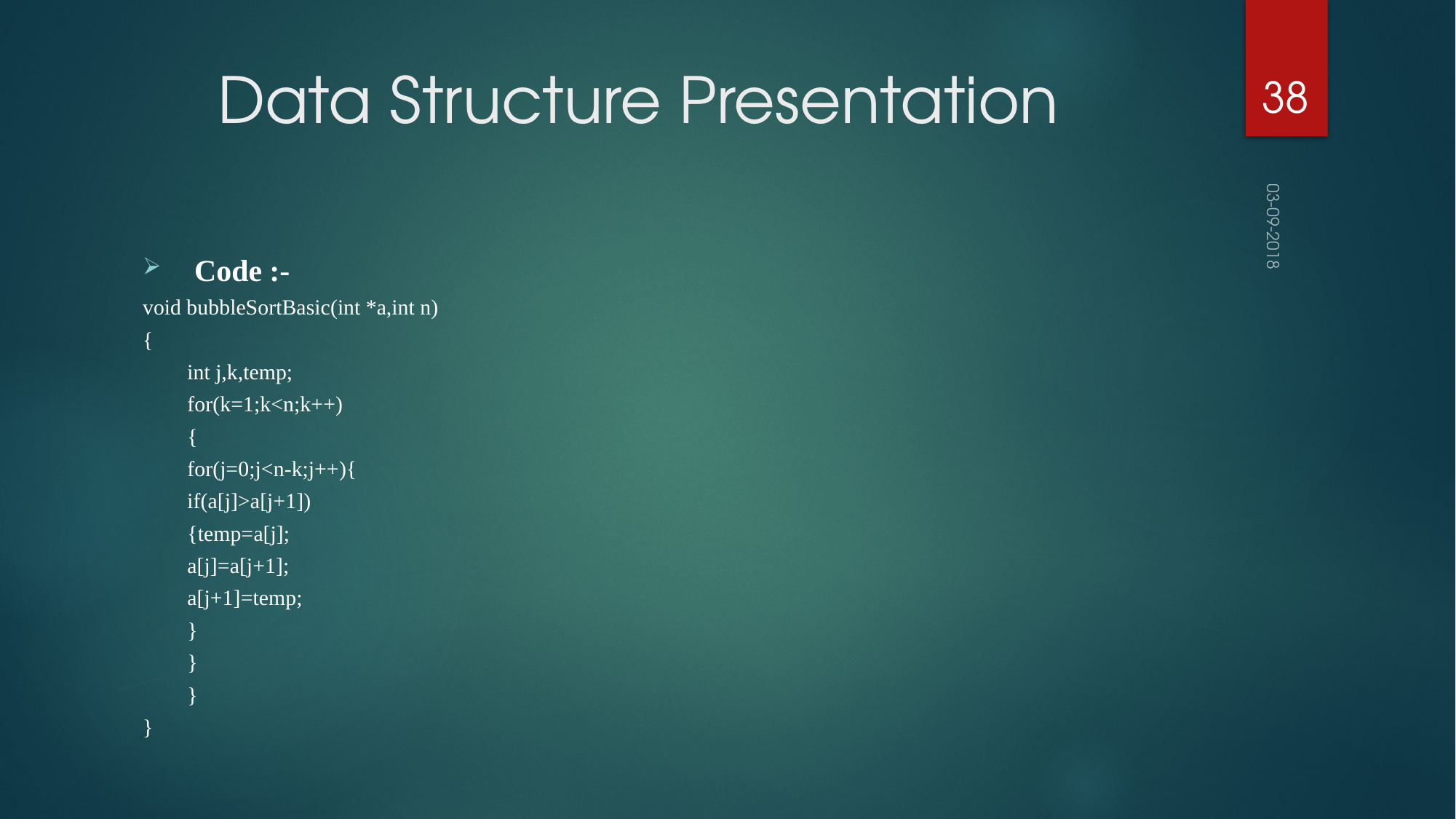

38
# Data Structure Presentation
03-09-2018
Code :-
void bubbleSortBasic(int *a,int n)
{
	int j,k,temp;
	for(k=1;k<n;k++)
	{
		for(j=0;j<n-k;j++){
		if(a[j]>a[j+1])
		{temp=a[j];
			a[j]=a[j+1];
			a[j+1]=temp;
		}
		}
	}
}